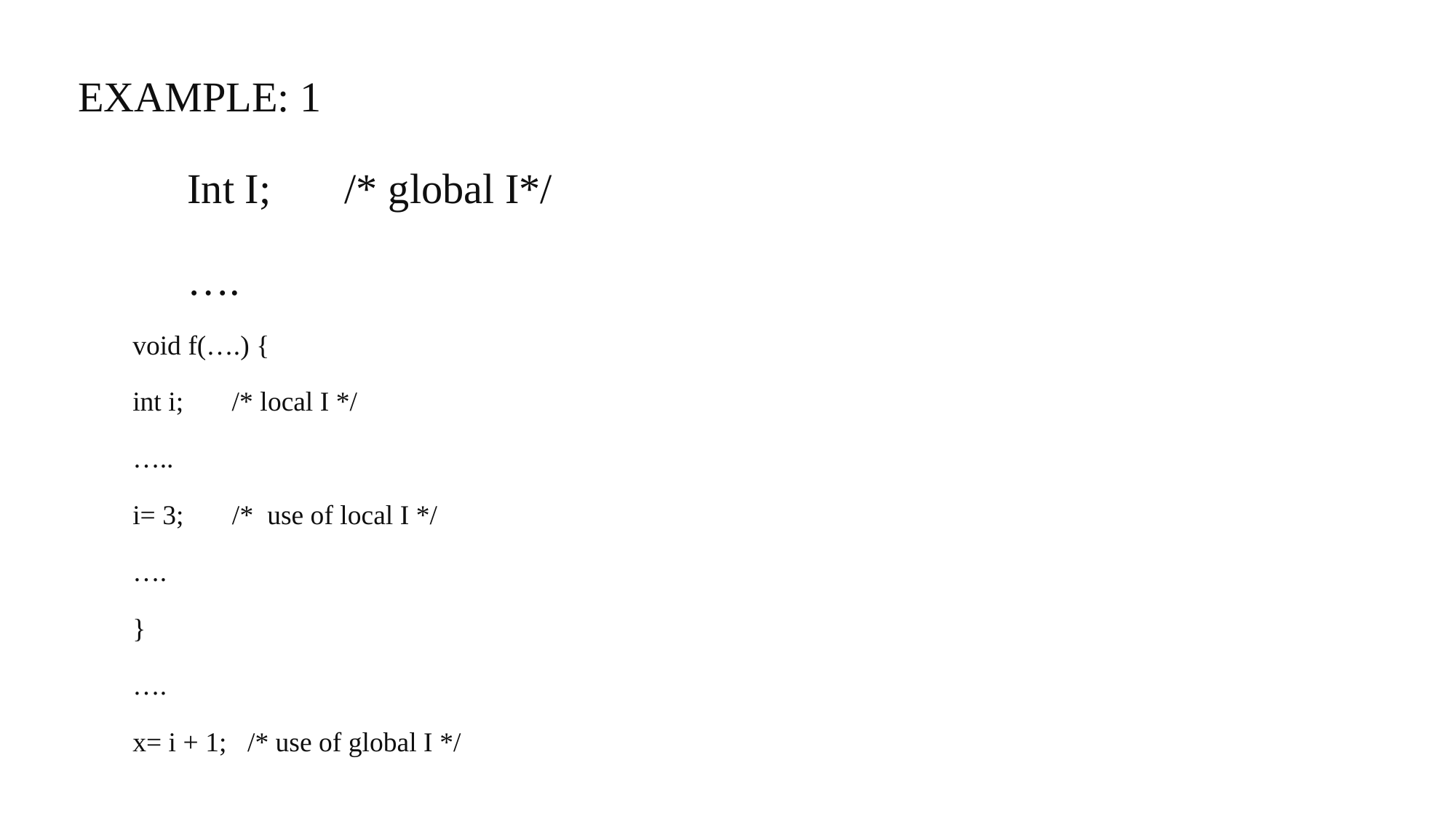

EXAMPLE: 1
	Int I;       /* global I*/
	….
void f(….) {
int i;       /* local I */
…..
i= 3;       /*  use of local I */
….
}
….
x= i + 1;   /* use of global I */